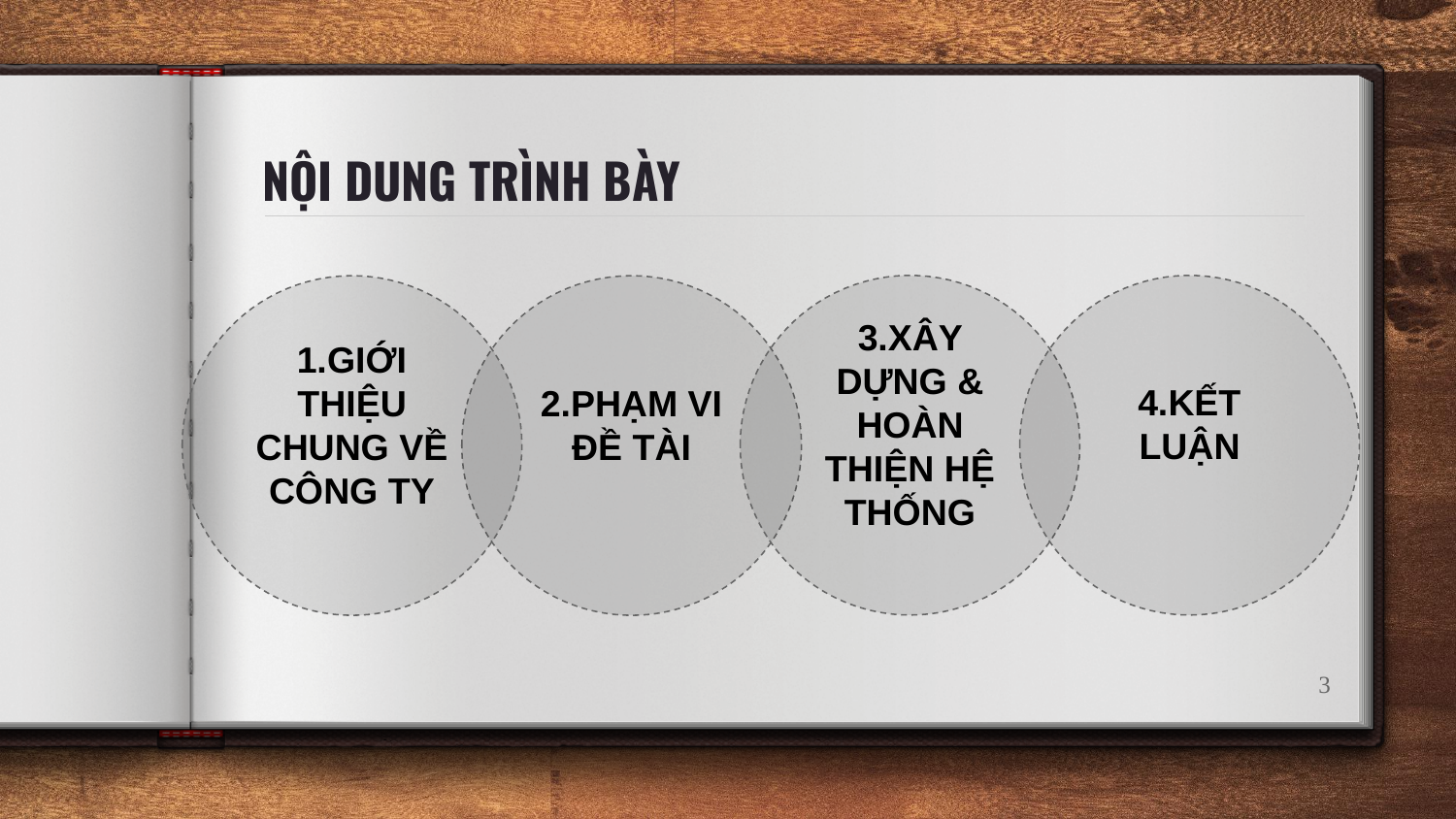

# NỘI DUNG TRÌNH BÀY
3.XÂY DỰNG & HOÀN THIỆN HỆ THỐNG

4.KẾT LUẬN

1.GIỚI THIỆU CHUNG VỀ CÔNG TY

2.PHẠM VI ĐỀ TÀI

3